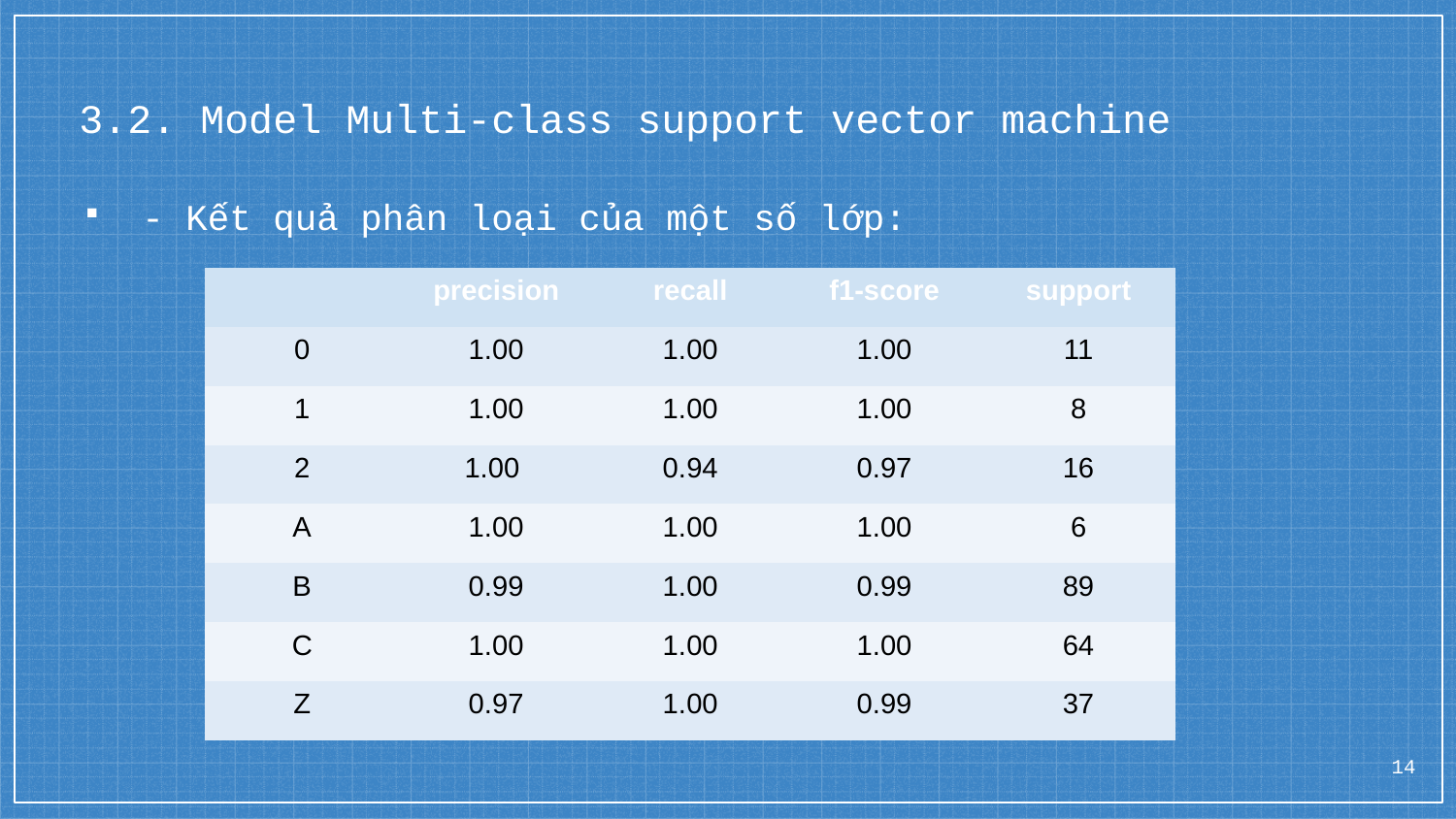

# 3.2. Model Multi-class support vector machine
- Kết quả phân loại của một số lớp:

|  | precision | recall | f1-score | support |
| --- | --- | --- | --- | --- |
| 0 | 1.00 | 1.00 | 1.00 | 11 |
| 1 | 1.00 | 1.00 | 1.00 | 8 |
| 2 | 1.00 | 0.94 | 0.97 | 16 |
| A | 1.00 | 1.00 | 1.00 | 6 |
| B | 0.99 | 1.00 | 0.99 | 89 |
| C | 1.00 | 1.00 | 1.00 | 64 |
| Z | 0.97 | 1.00 | 0.99 | 37 |
14